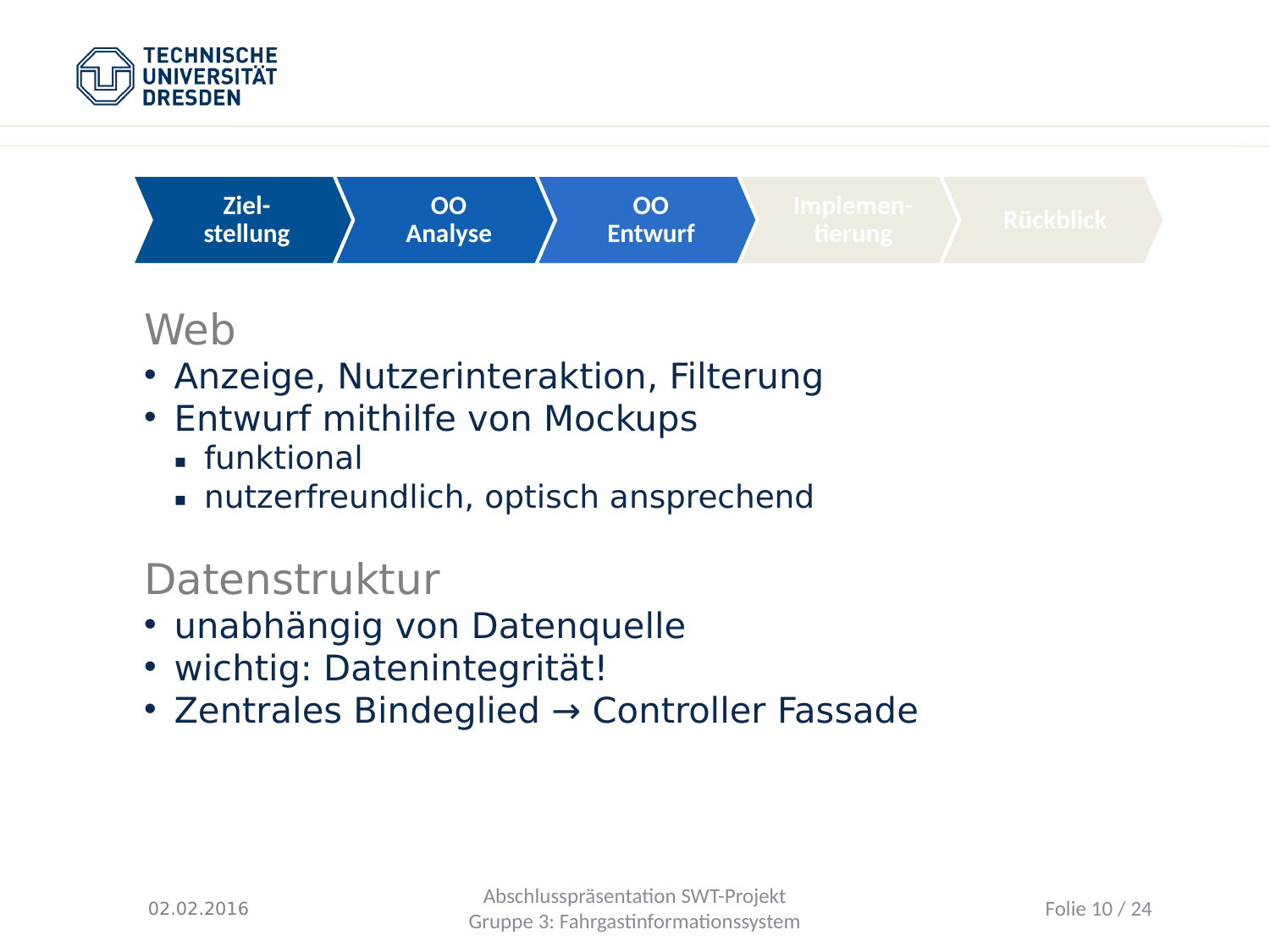

Ziel-stellung

OO Analyse

OO Entwurf

Implemen-tierung

Rückblick
Web
Anzeige, Nutzerinteraktion, Filterung
Entwurf mithilfe von Mockups
funktional
nutzerfreundlich, optisch ansprechend

Datenstruktur
unabhängig von Datenquelle
wichtig: Datenintegrität!
Zentrales Bindeglied → Controller Fassade

02.02.2016
Abschlusspräsentation SWT-Projekt
Gruppe 3: Fahrgastinformationssystem
Folie 10 / 24